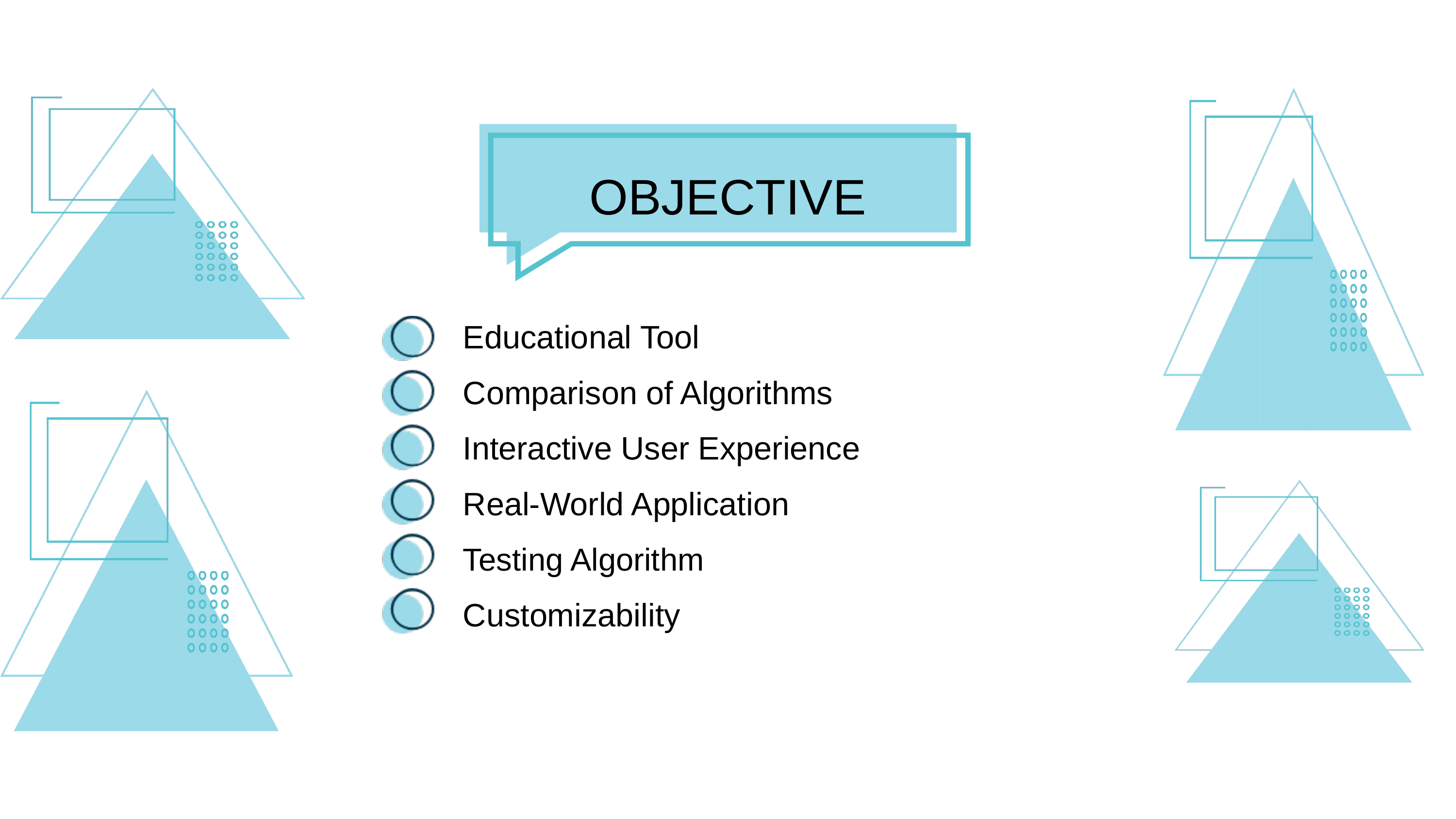

OBJECTIVE
Educational Tool

Comparison of Algorithms

Interactive User Experience
Real-World Application

Testing Algorithm
Customizability